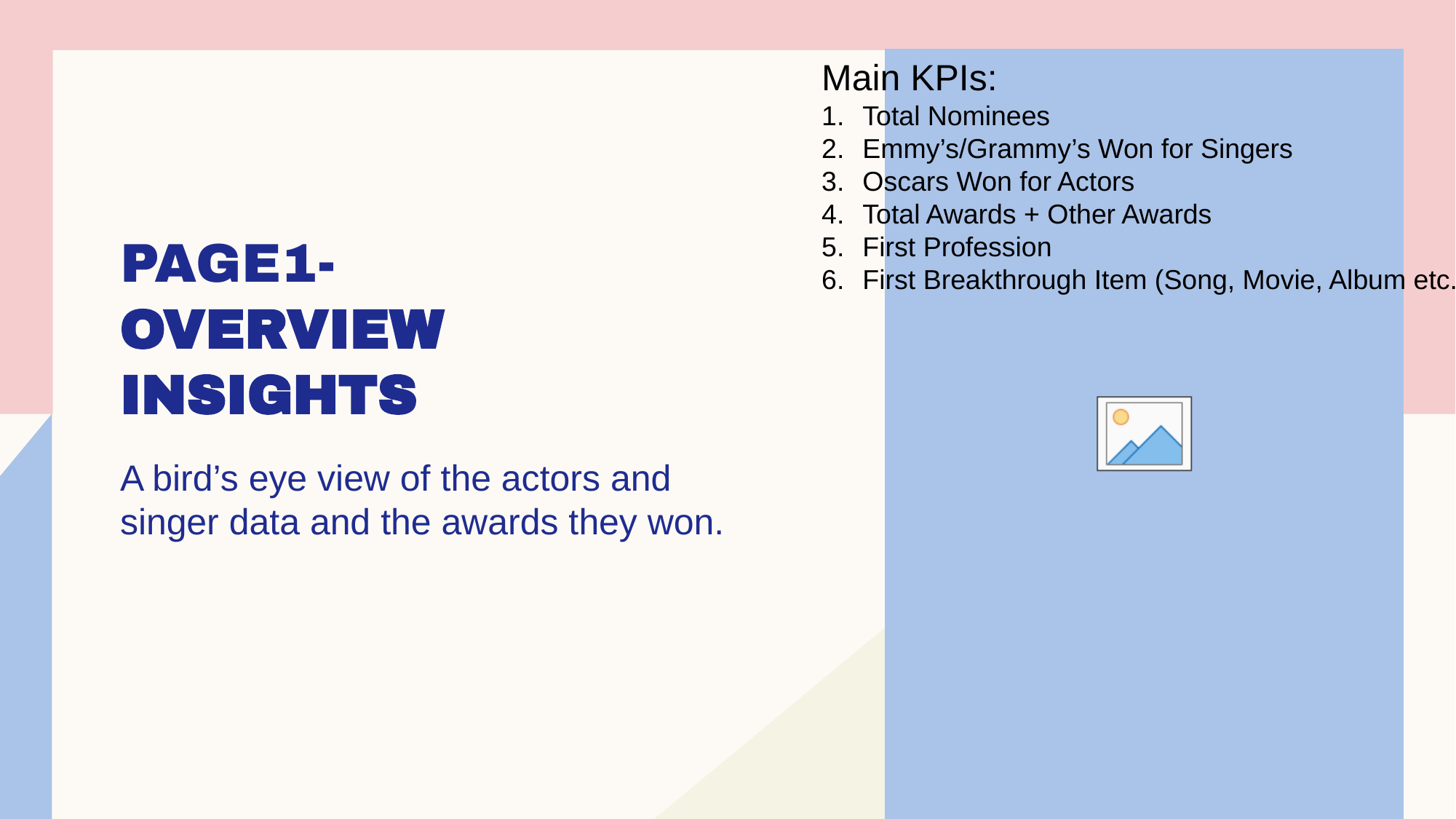

Main KPIs:
Total Nominees
Emmy’s/Grammy’s Won for Singers
Oscars Won for Actors
Total Awards + Other Awards
First Profession
First Breakthrough Item (Song, Movie, Album etc.)

# Page1- Overview Insights
A bird’s eye view of the actors and singer data and the awards they won.